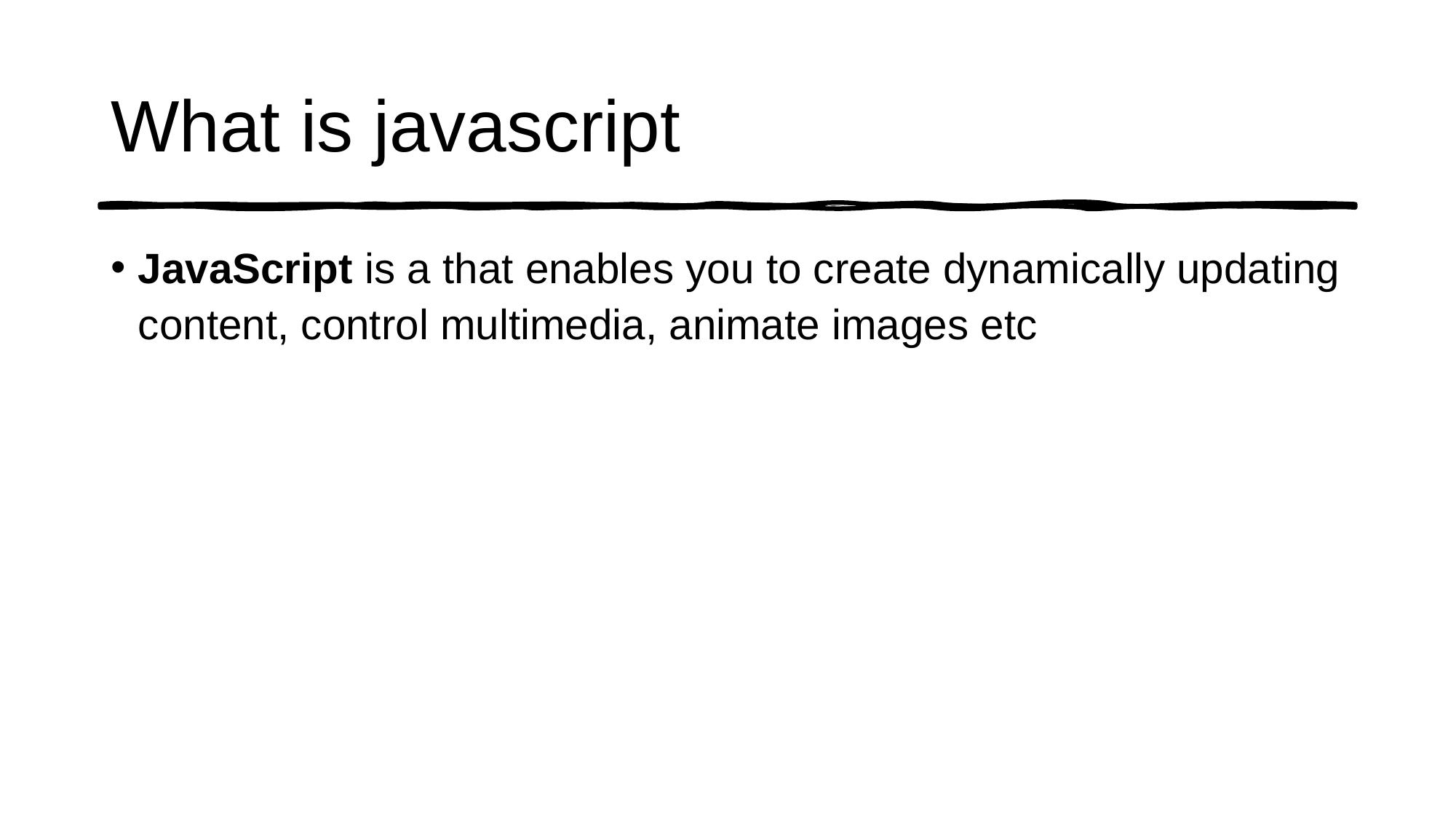

# What is javascript
JavaScript is a that enables you to create dynamically updating content, control multimedia, animate images etc